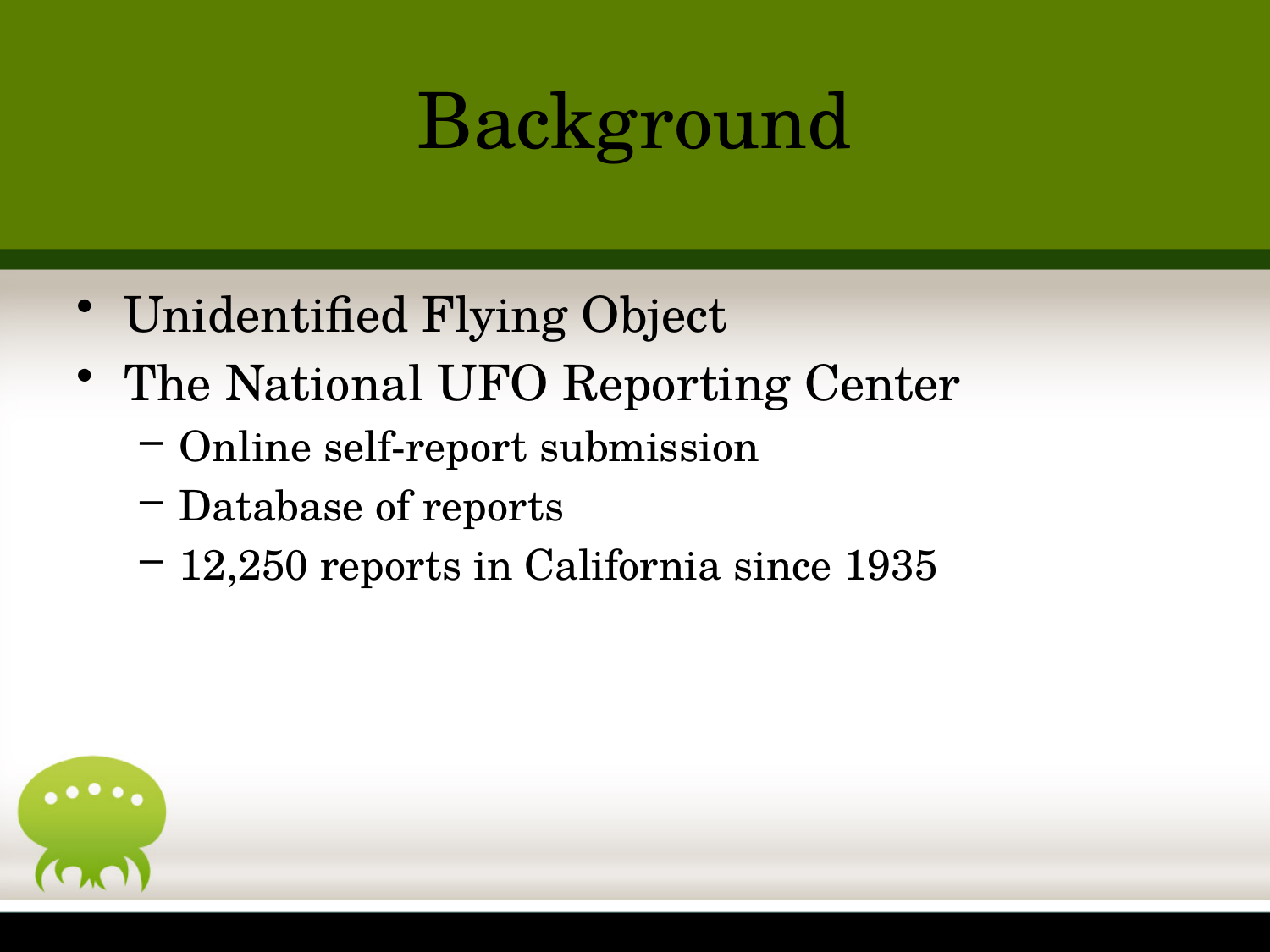

# Background
Unidentified Flying Object
The National UFO Reporting Center
Online self-report submission
Database of reports
12,250 reports in California since 1935